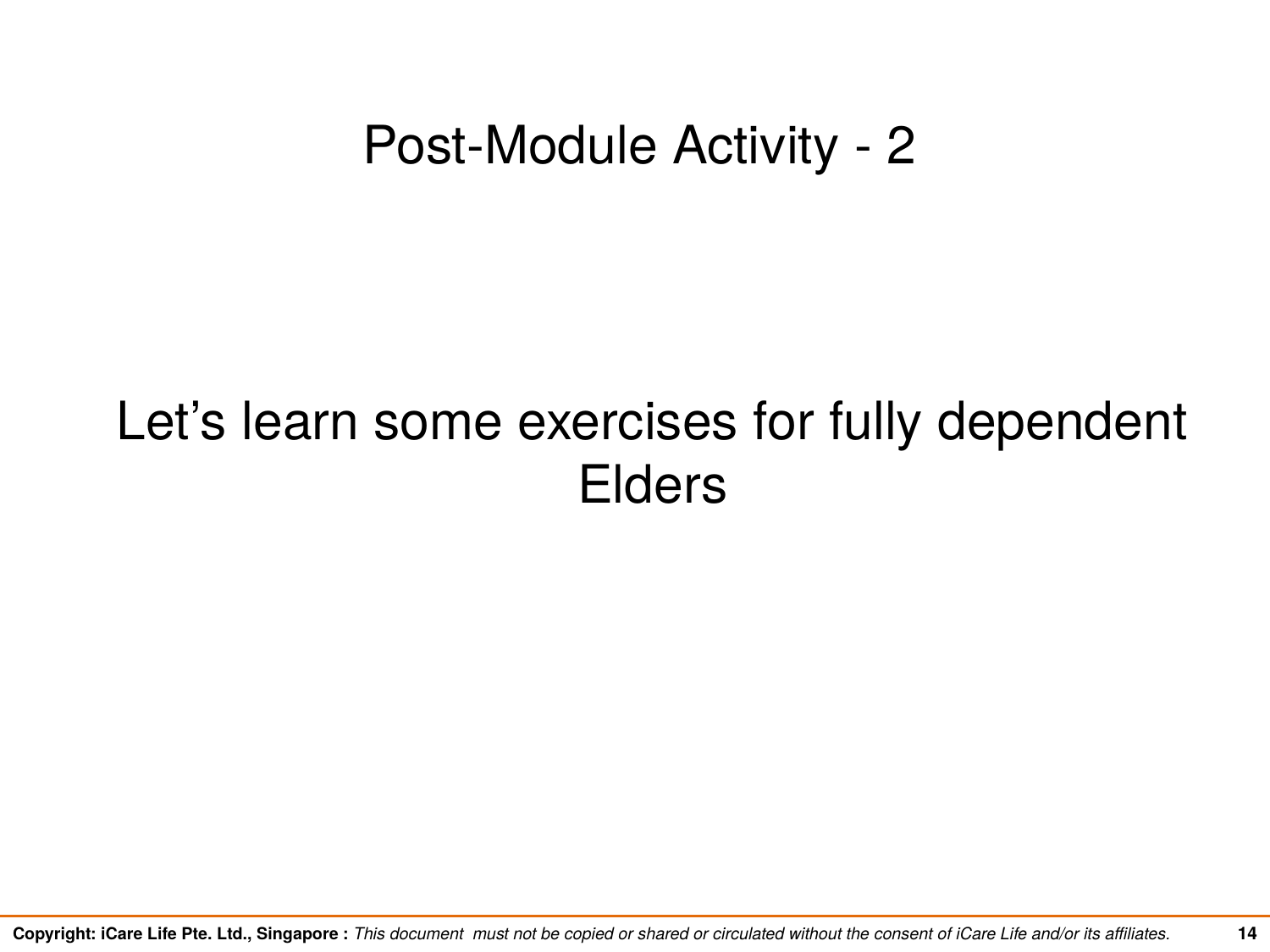

# Post-Module Activity - 2
Let’s learn some exercises for fully dependent Elders
14